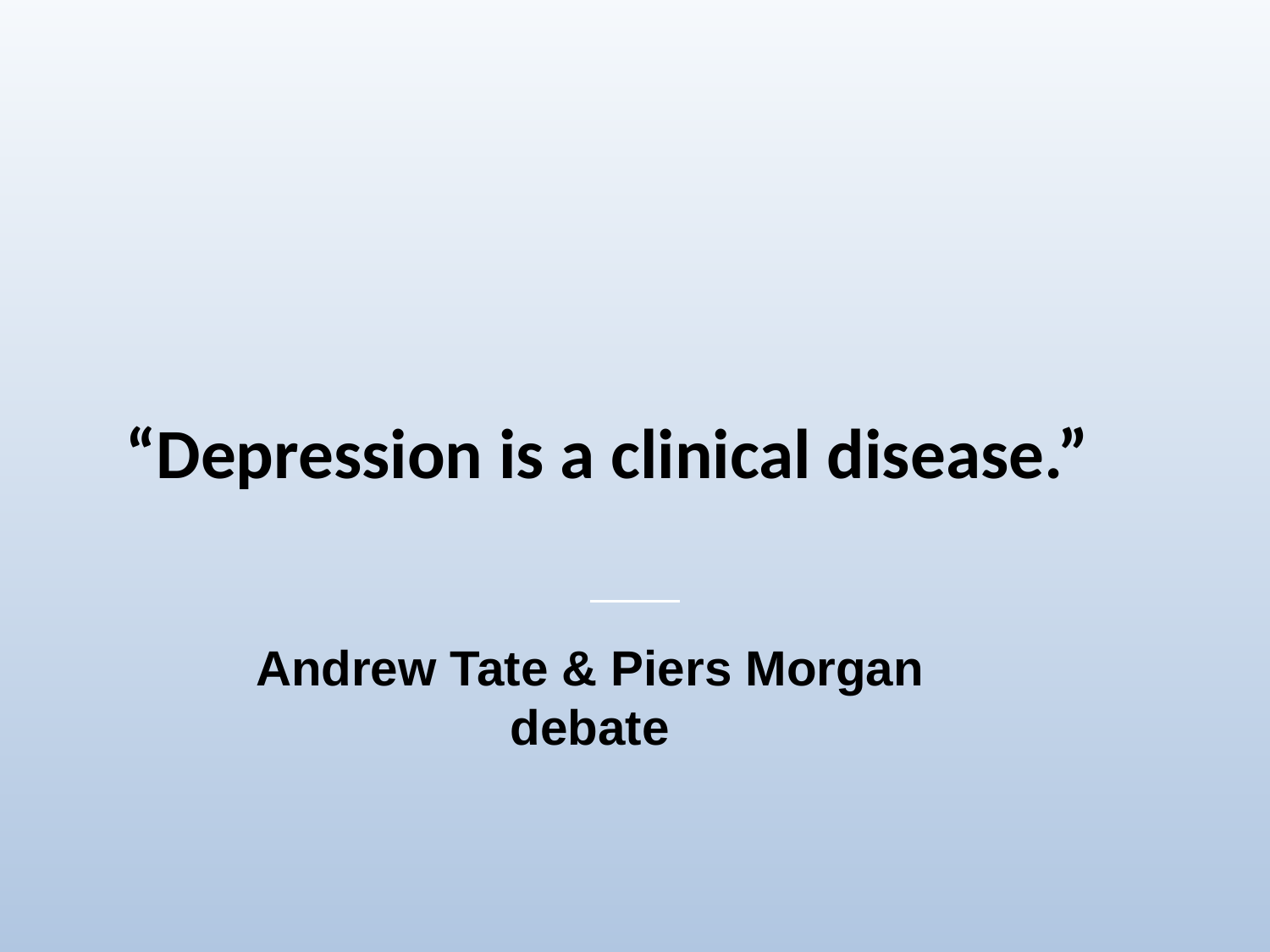

# “Depression is a clinical disease.”
Andrew Tate & Piers Morgan debate